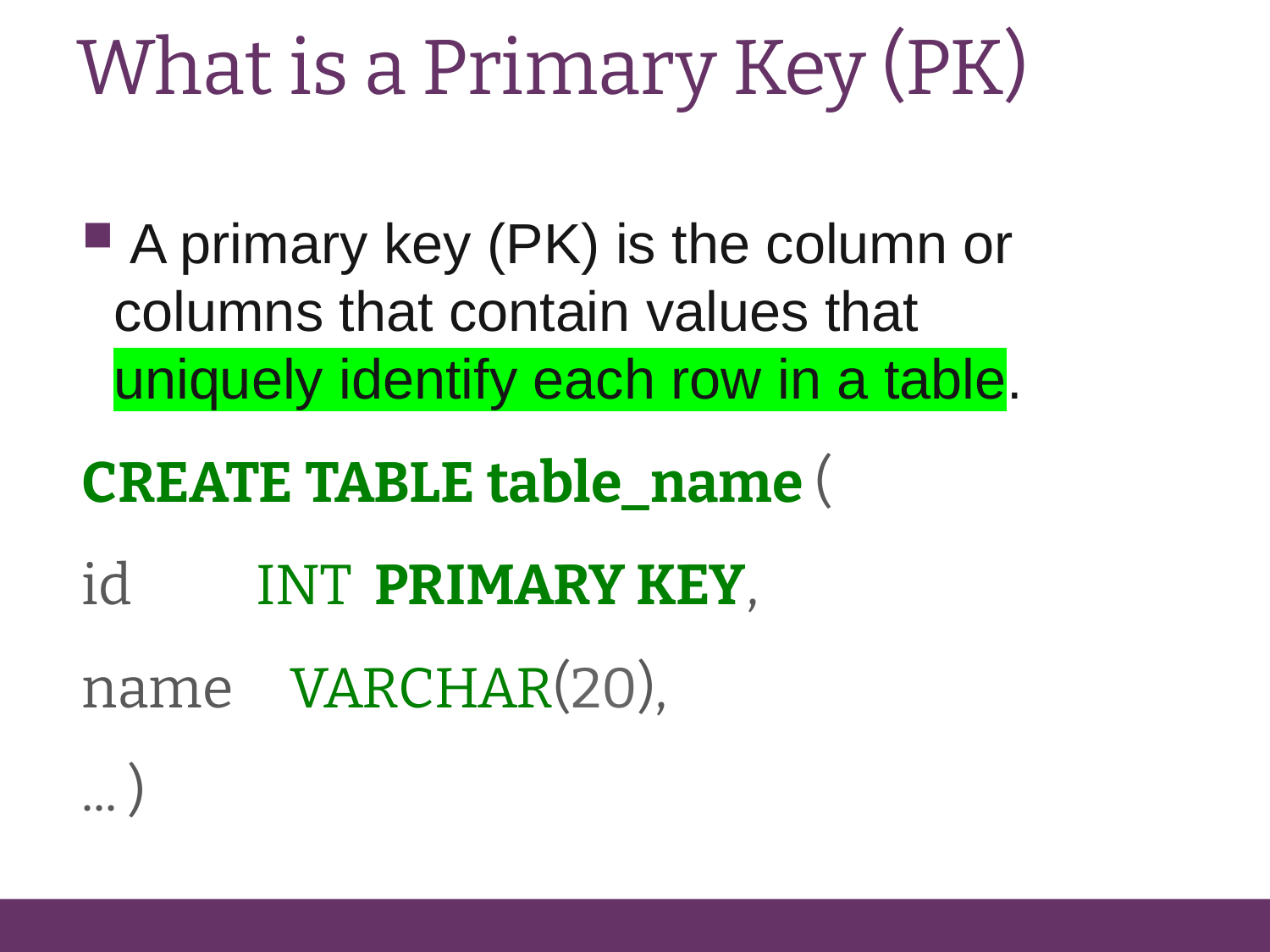

# What is a Primary Key (PK)
27
 A primary key (PK) is the column or columns that contain values that uniquely identify each row in a table.
CREATE TABLE table_name (
id           INT  PRIMARY KEY,
name     VARCHAR(20),
... )